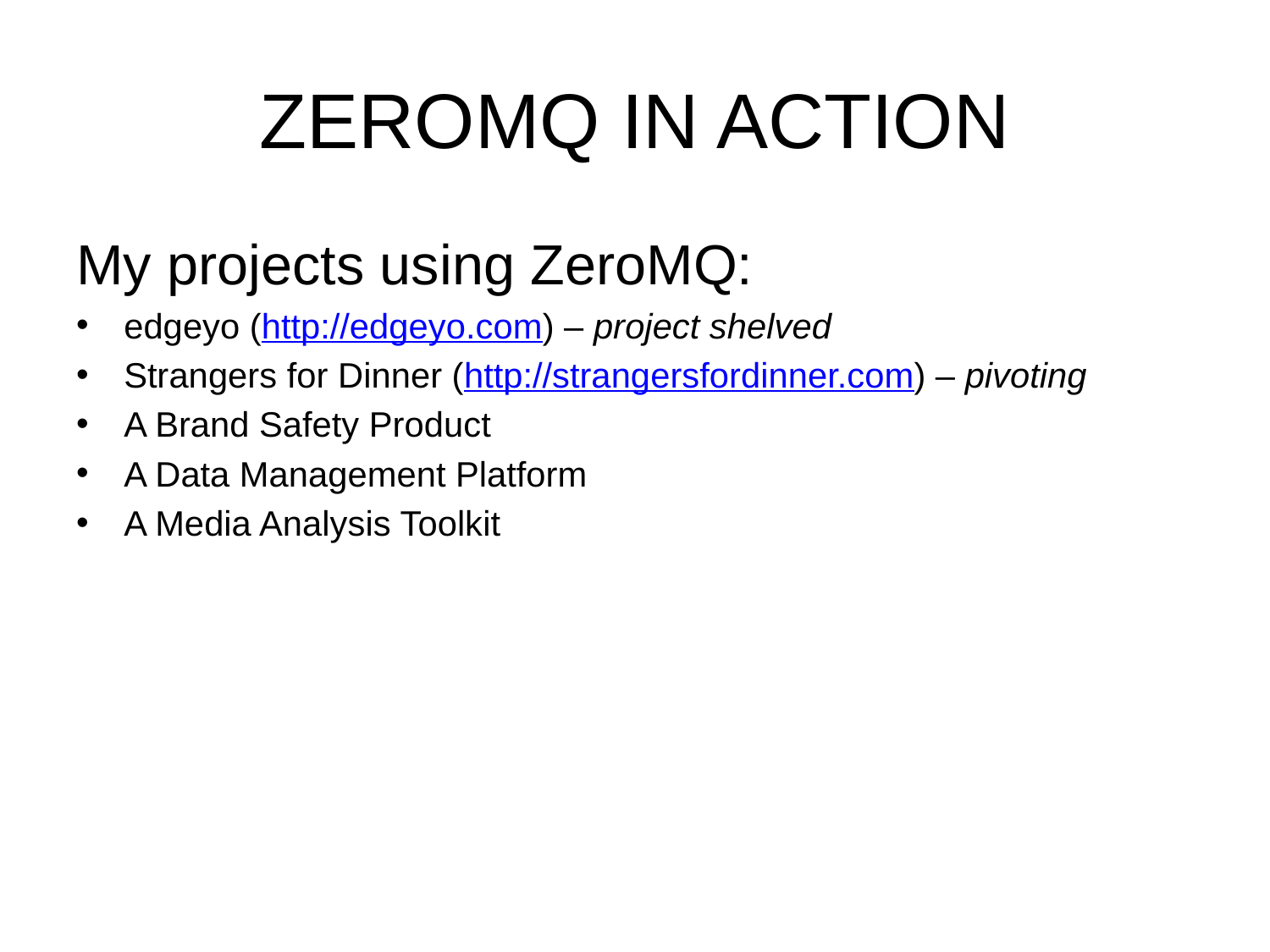

# ZeroMQ in Action
My projects using ZeroMQ:
edgeyo (http://edgeyo.com) – project shelved
Strangers for Dinner (http://strangersfordinner.com) – pivoting
A Brand Safety Product
A Data Management Platform
A Media Analysis Toolkit